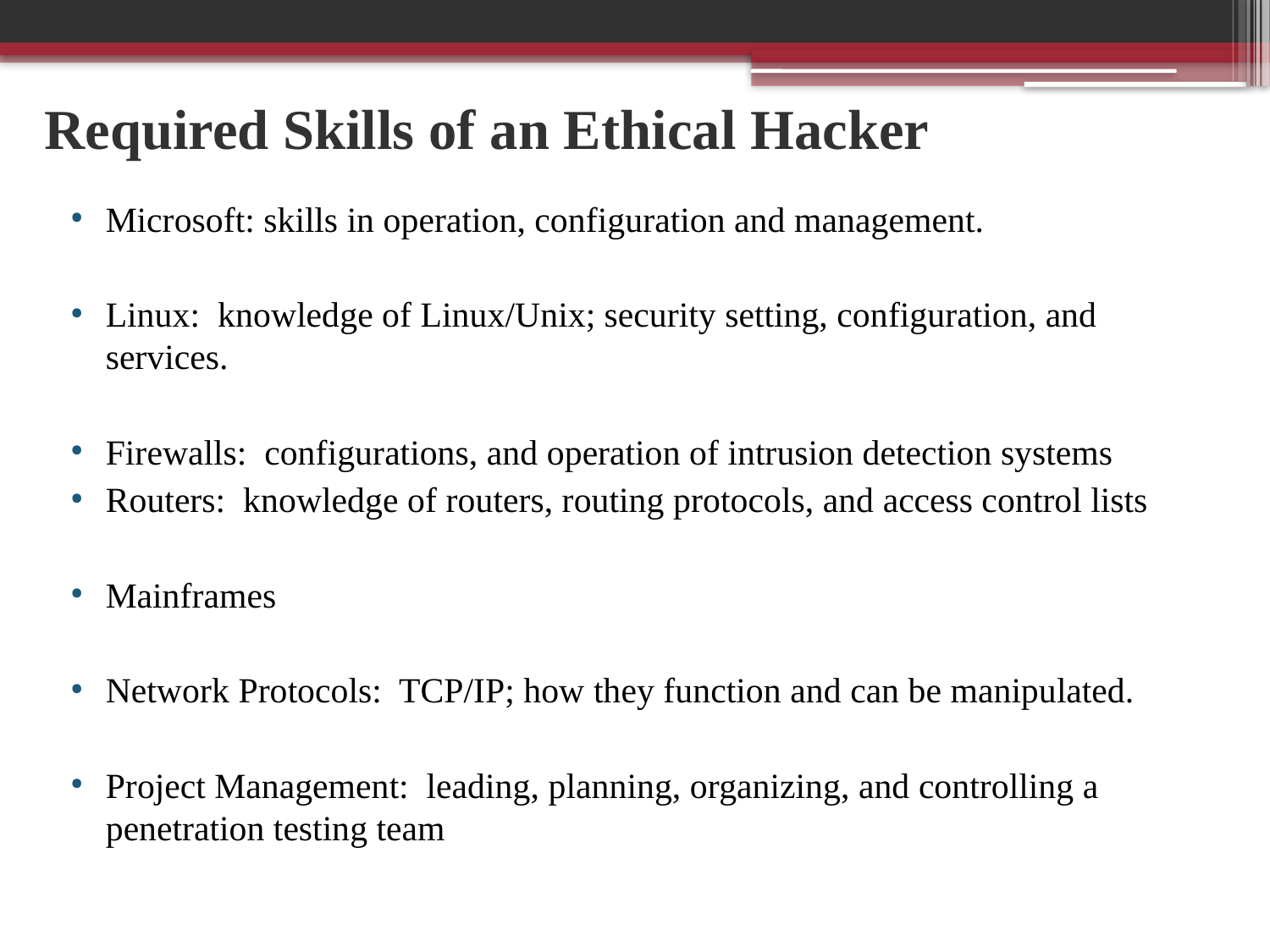

# Required Skills of an Ethical Hacker
Microsoft: skills in operation, configuration and management.

Linux:  knowledge of Linux/Unix; security setting, configuration, and services.

Firewalls:  configurations, and operation of intrusion detection systems
Routers:  knowledge of routers, routing protocols, and access control lists

Mainframes

Network Protocols:  TCP/IP; how they function and can be manipulated.

Project Management:  leading, planning, organizing, and controlling a penetration testing team